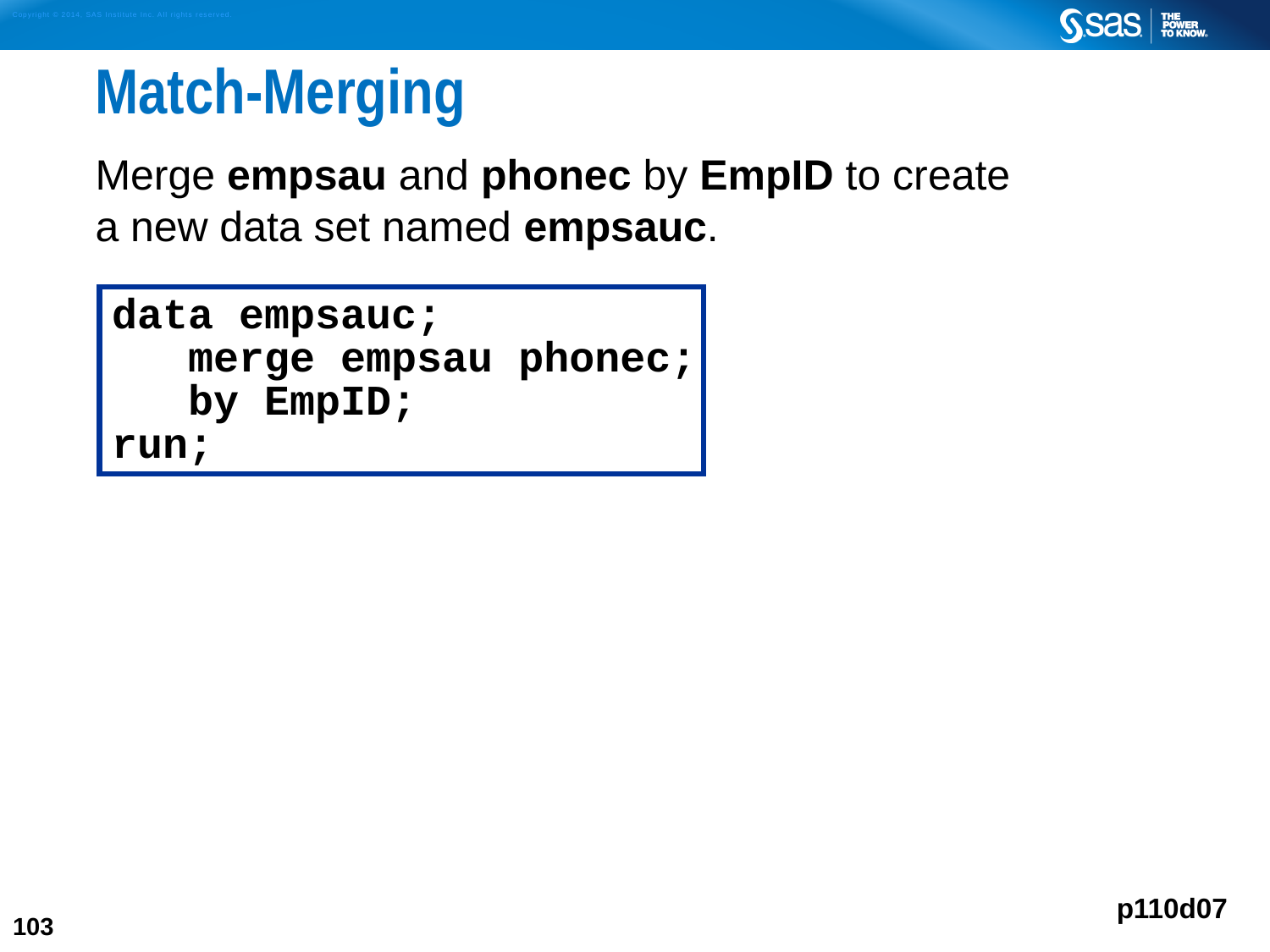

# Match-Merging
Merge empsau and phonec by EmpID to create
a new data set named empsauc.
data empsauc;
   merge empsau phonec;
   by EmpID;
run;
p110d07
103